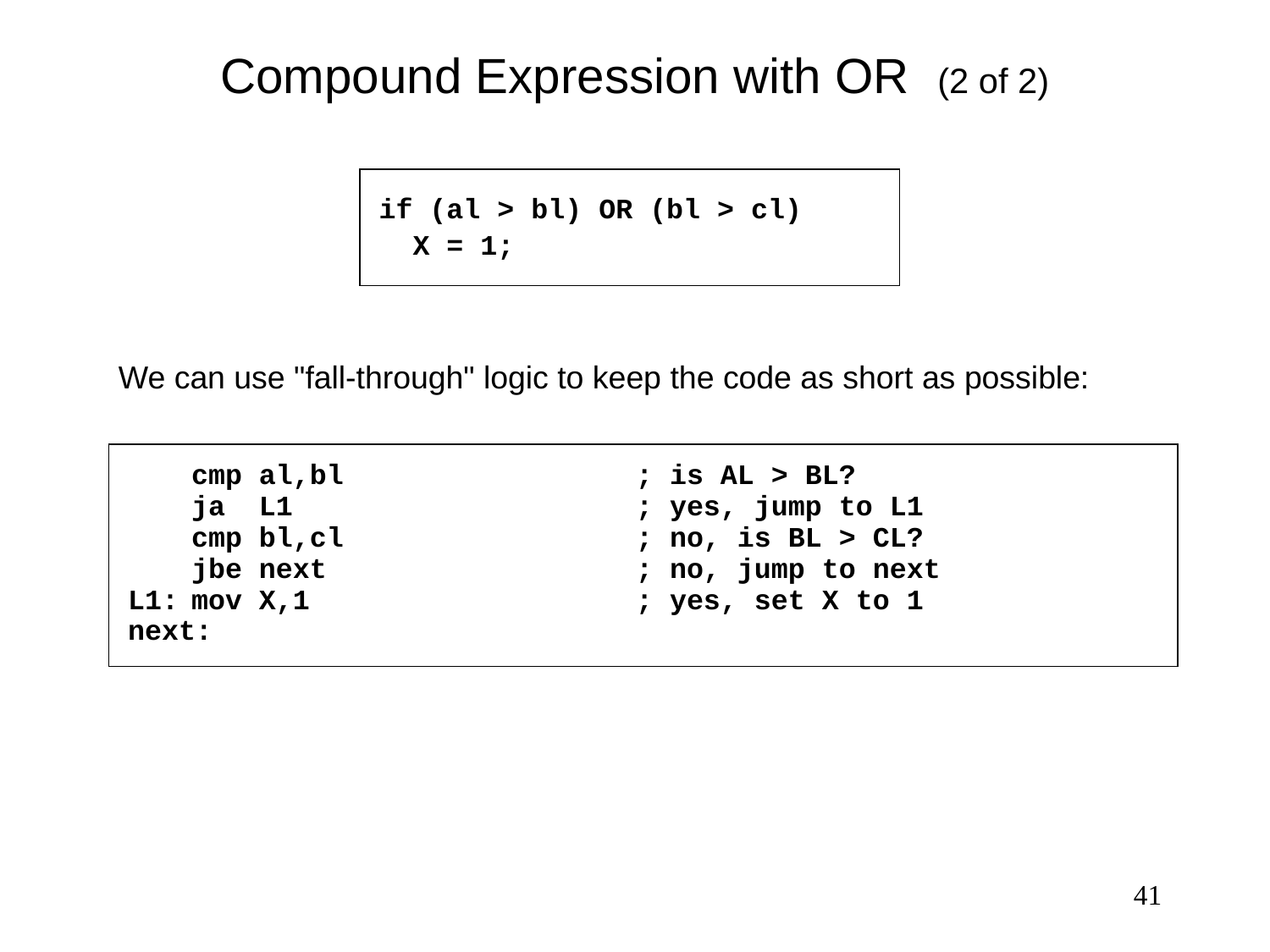

# Compound Expression with OR  (2 of 2)
if (al > bl) OR (bl > cl)
  X = 1;
We can use "fall-through" logic to keep the code as short as possible:
	cmp al,bl	; is AL > BL?
	ja  L1	; yes, jump to L1
	cmp bl,cl	; no, is BL > CL?
	jbe next	; no, jump to next
L1:	mov X,1	; yes, set X to 1
next:
41